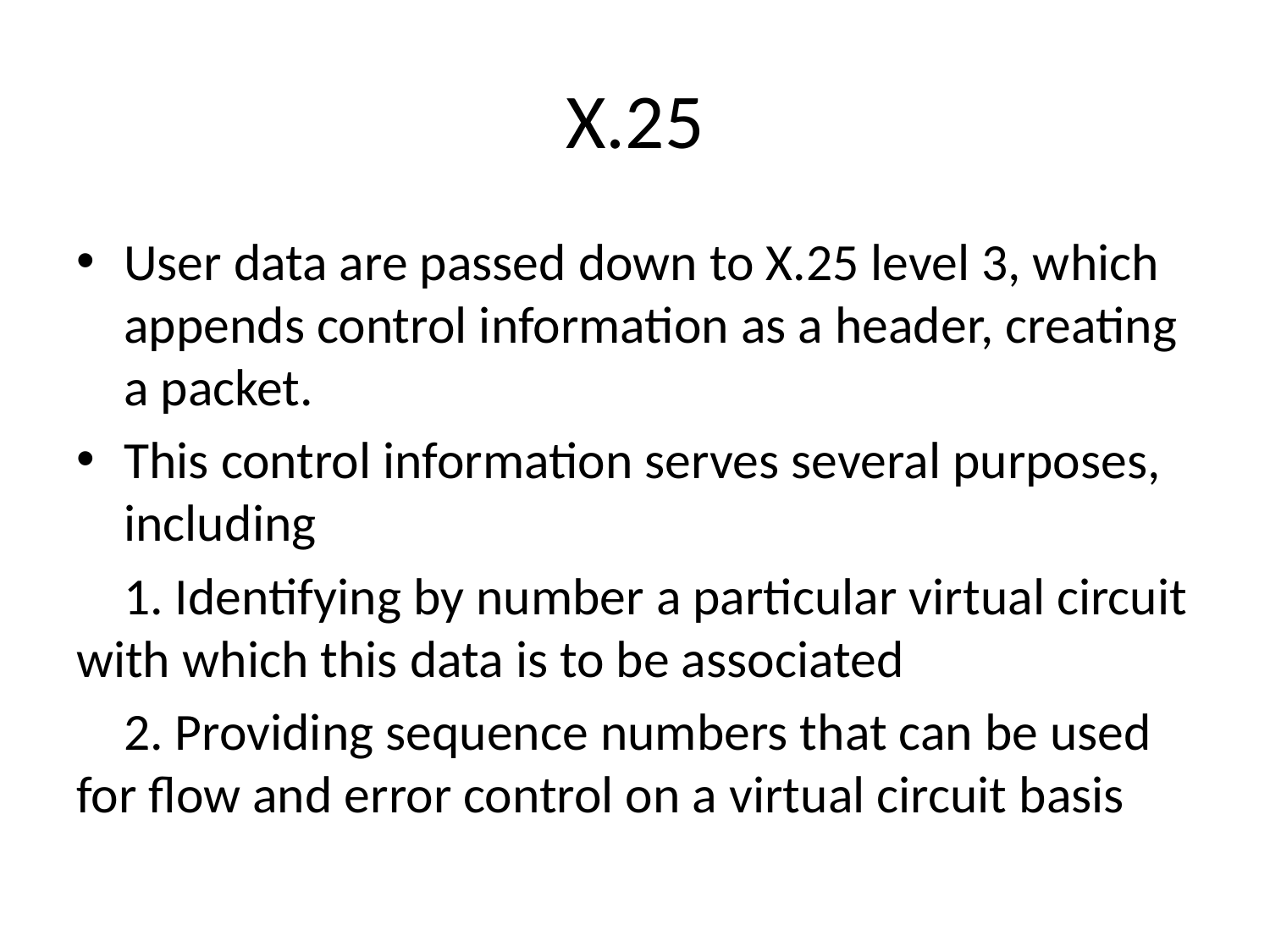

# X.25
User data are passed down to X.25 level 3, which appends control information as a header, creating a packet.
This control information serves several purposes, including
    1. Identifying by number a particular virtual circuit with which this data is to be associated
    2. Providing sequence numbers that can be used for flow and error control on a virtual circuit basis